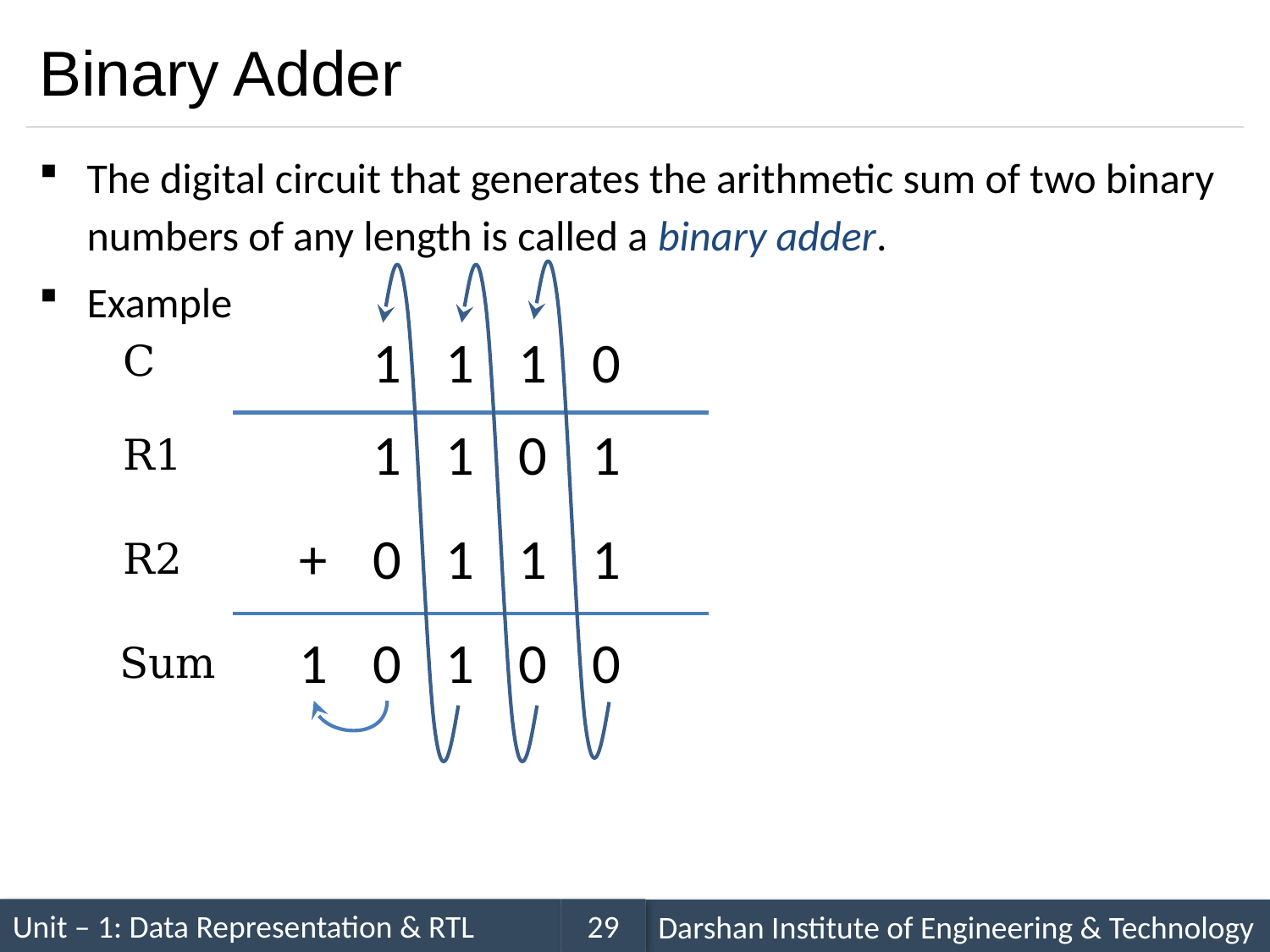

# Binary Adder
The digital circuit that generates the arithmetic sum of two binary numbers of any length is called a binary adder.
Example

1
1
0
1
C
1
0
1
1
R1
+
1
1
1
0
R2
1
1
0
0
0
Sum